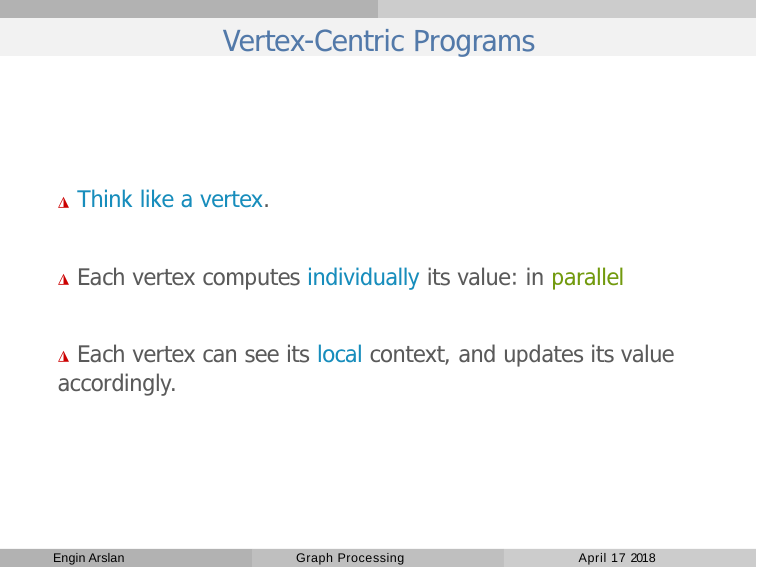

# Vertex-Centric Programs
◮  Think like a vertex.

◮  Each vertex computes individually its value: in parallel

◮  Each vertex can see its local context, and updates its value accordingly.

Engin Arslan
Graph Processing
April 17 2018